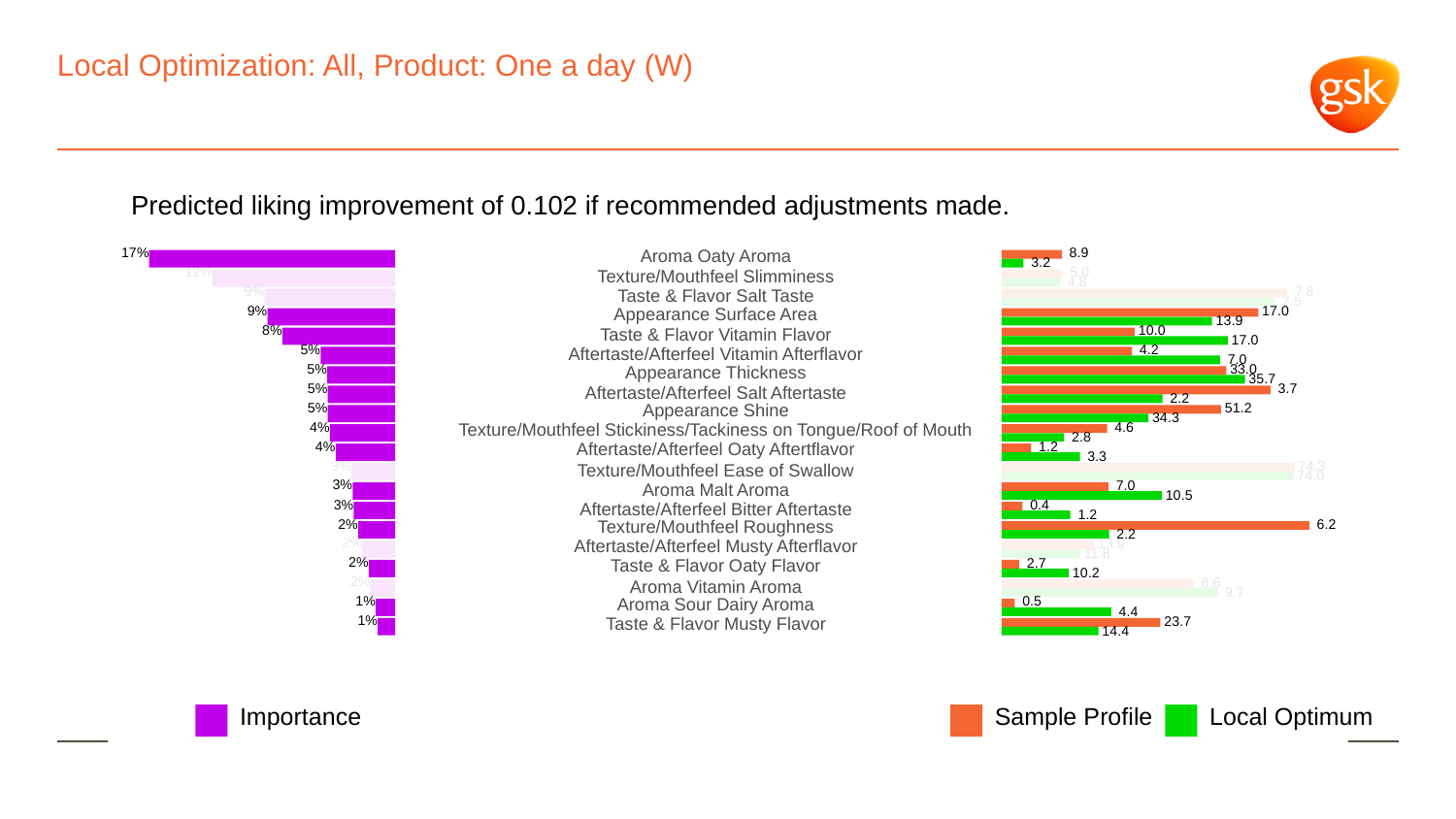

# Local Optimization: All, Product: One a day (W)

Predicted liking improvement of 0.102 if recommended adjustments made.

17%
Aroma Oaty Aroma
  8.9

  3.2

12%
  5.0

Texture/Mouthfeel Slimminess
  4.8

9%
  7.8

Taste & Flavor Salt Taste
  7.5

9%
Appearance Surface Area
 17.0

 13.9

8%
 10.0

Taste & Flavor Vitamin Flavor
 17.0

5%
  4.2

Aftertaste/Afterfeel Vitamin Afterflavor
  7.0

5%
 33.0
Appearance Thickness

 35.7

5%
  3.7

Aftertaste/Afterfeel Salt Aftertaste
  2.2

5%
Appearance Shine
 51.2

 34.3

4%
Texture/Mouthfeel Stickiness/Tackiness on Tongue/Roof of Mouth
  4.6

  2.8

4%
Aftertaste/Afterfeel Oaty Aftertflavor
  1.2

  3.3

3%
 74.3

Texture/Mouthfeel Ease of Swallow
 74.0

3%
  7.0

Aroma Malt Aroma
 10.5

3%
  0.4

Aftertaste/Afterfeel Bitter Aftertaste
  1.2

2%
Texture/Mouthfeel Roughness
  6.2

  2.2

2%
Aftertaste/Afterfeel Musty Afterflavor
 13.9

 11.8

2%
Taste & Flavor Oaty Flavor
  2.7

 10.2

2%
  8.6

Aroma Vitamin Aroma
  9.7

1%
Aroma Sour Dairy Aroma
  0.5

  4.4

1%
Taste & Flavor Musty Flavor
 23.7

 14.4

Local Optimum
Sample Profile
Importance